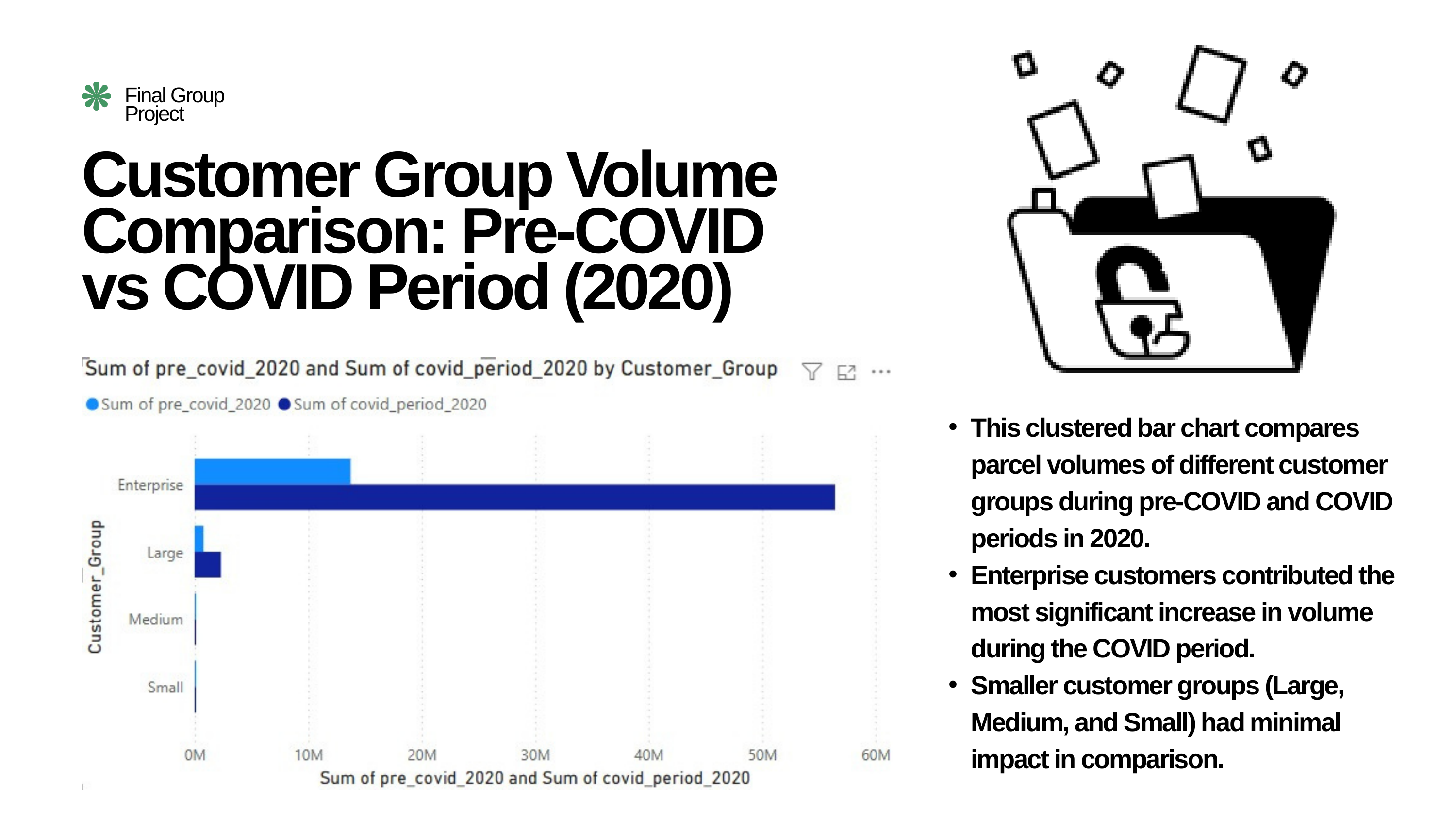

Final Group Project
Customer Group Volume Comparison: Pre-COVID vs COVID Period (2020)

This clustered bar chart compares parcel volumes of different customer groups during pre-COVID and COVID periods in 2020.
Enterprise customers contributed the most significant increase in volume during the COVID period.
Smaller customer groups (Large, Medium, and Small) had minimal impact in comparison.